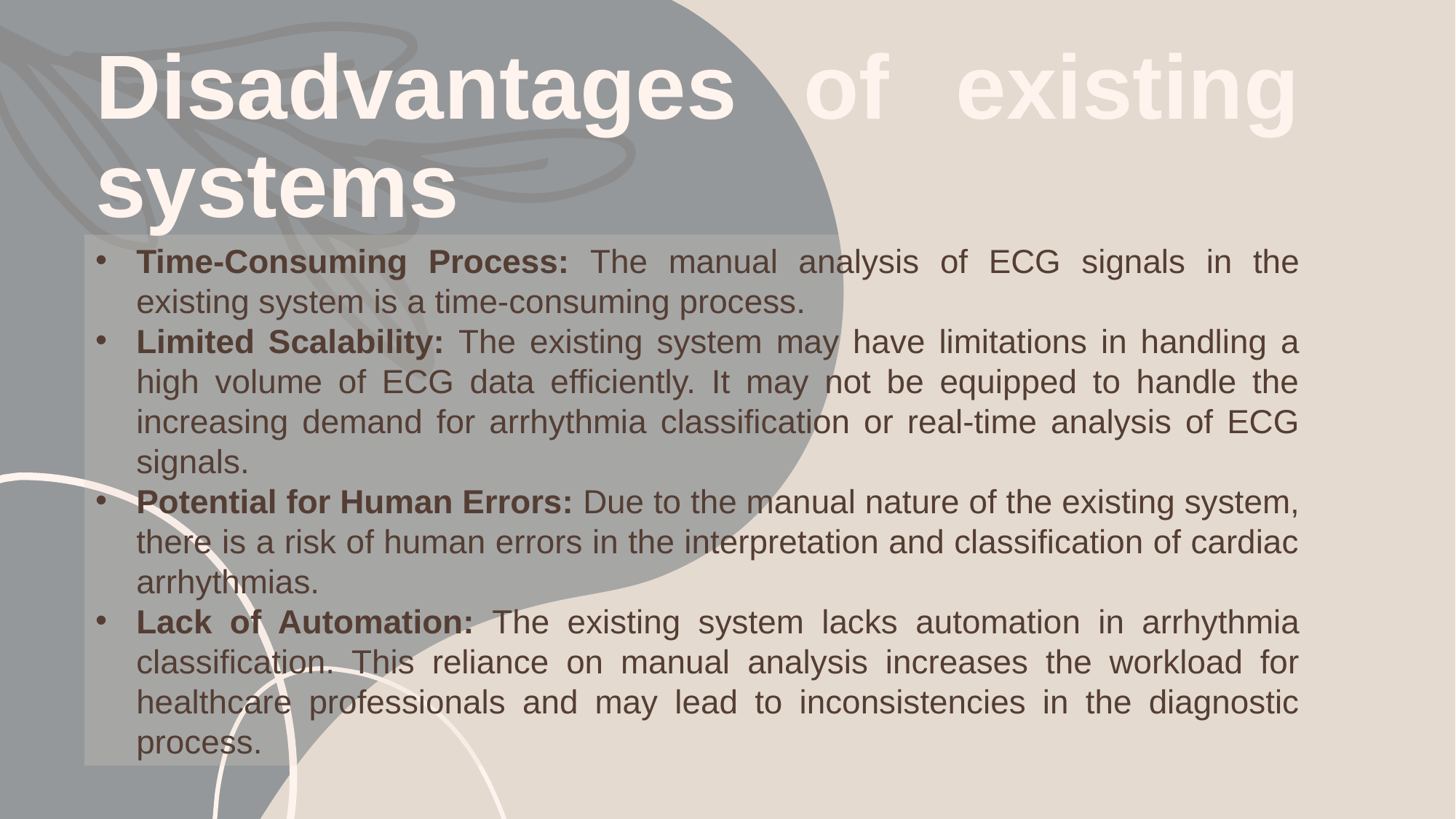

# Disadvantages of existing systems
Time-Consuming Process: The manual analysis of ECG signals in the existing system is a time-consuming process.
Limited Scalability: The existing system may have limitations in handling a high volume of ECG data efficiently. It may not be equipped to handle the increasing demand for arrhythmia classification or real-time analysis of ECG signals.
Potential for Human Errors: Due to the manual nature of the existing system, there is a risk of human errors in the interpretation and classification of cardiac arrhythmias.
Lack of Automation: The existing system lacks automation in arrhythmia classification. This reliance on manual analysis increases the workload for healthcare professionals and may lead to inconsistencies in the diagnostic process.